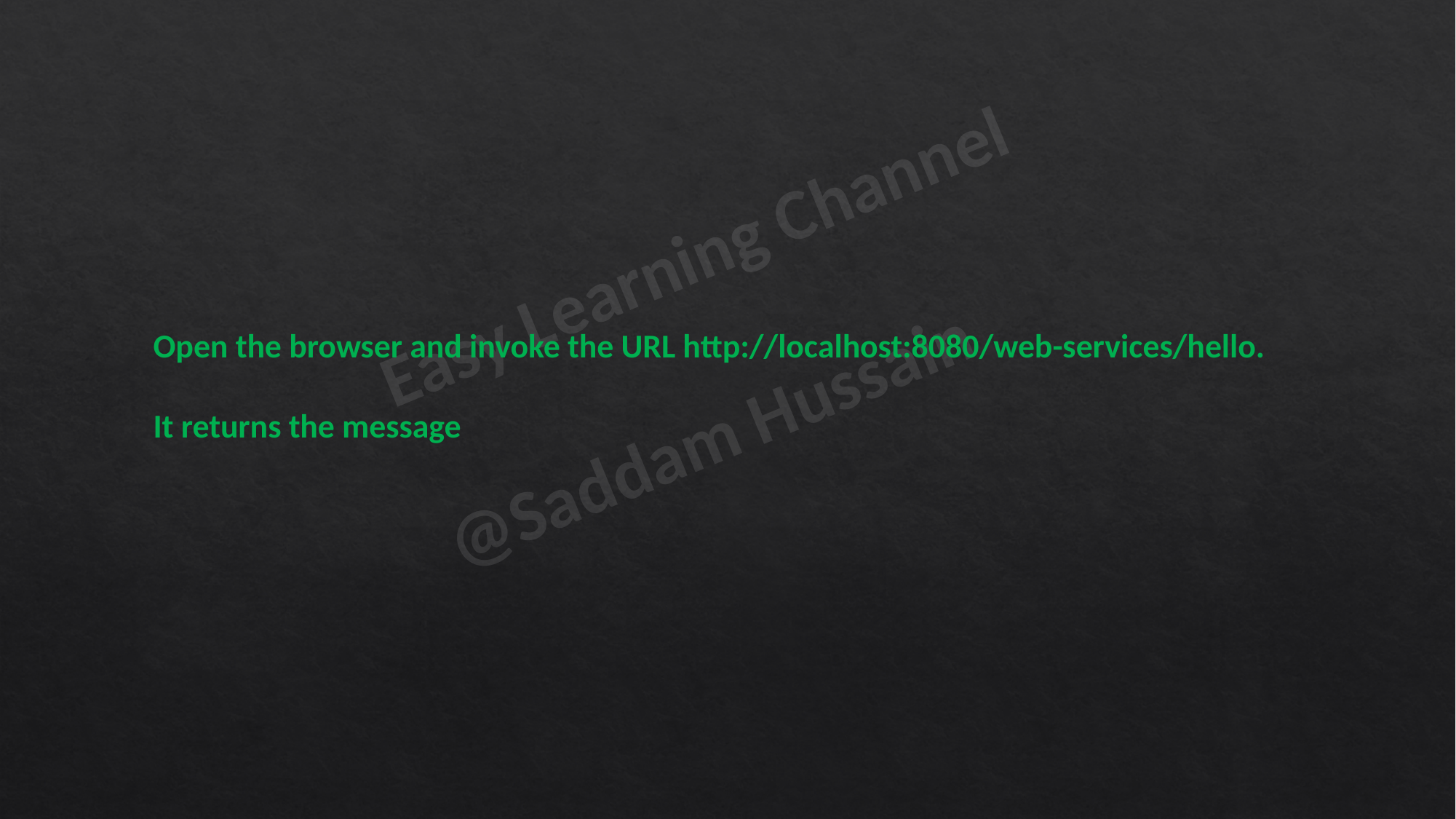

Open the browser and invoke the URL http://localhost:8080/web-services/hello.

It returns the message